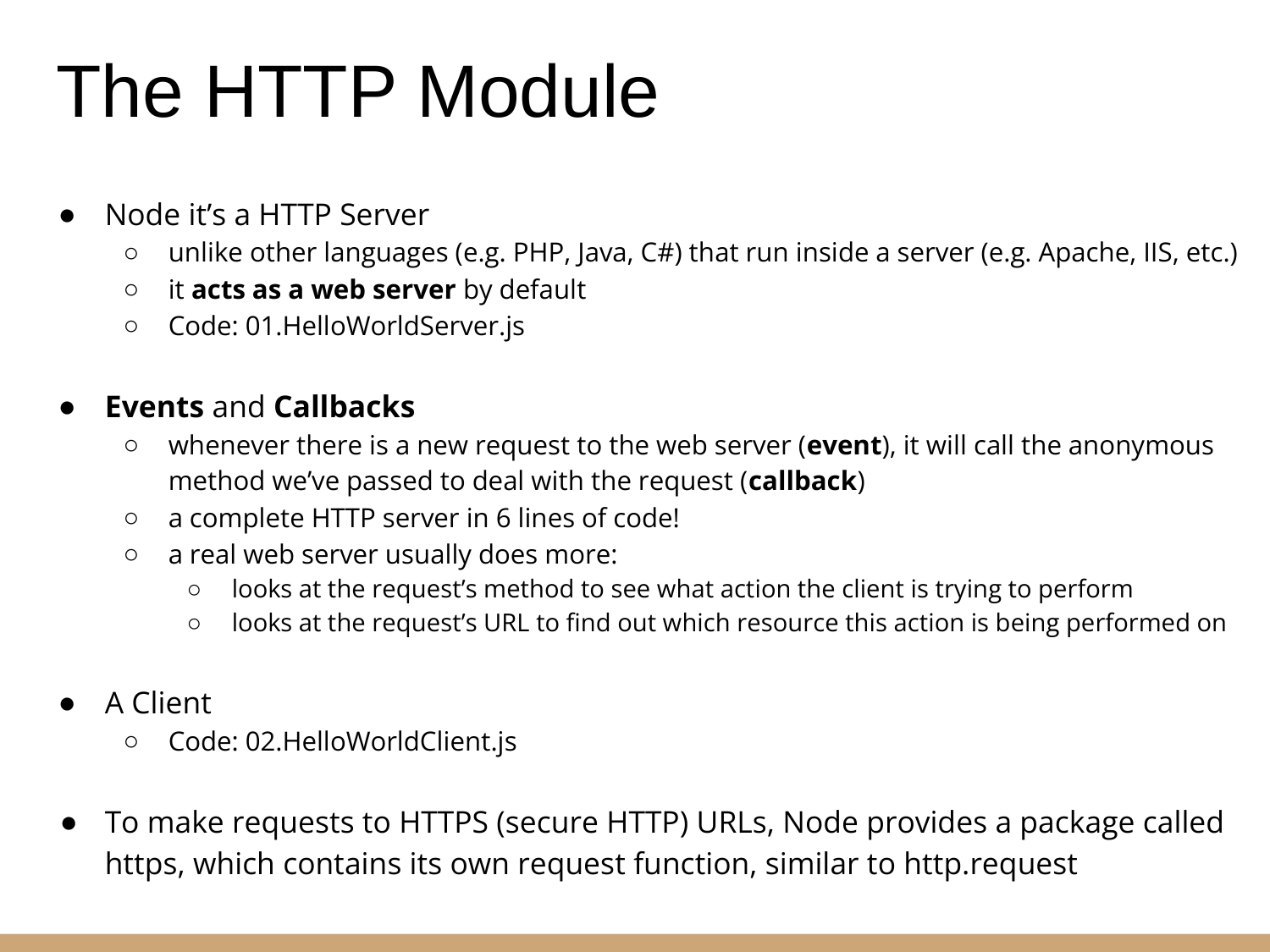

# The HTTP Module
Node it’s a HTTP Server
unlike other languages (e.g. PHP, Java, C#) that run inside a server (e.g. Apache, IIS, etc.)
it acts as a web server by default
Code: 01.HelloWorldServer.js

Events and Callbacks
whenever there is a new request to the web server (event), it will call the anonymous method we’ve passed to deal with the request (callback)
a complete HTTP server in 6 lines of code!
a real web server usually does more:
looks at the request’s method to see what action the client is trying to perform
looks at the request’s URL to find out which resource this action is being performed on

A Client
Code: 02.HelloWorldClient.js

To make requests to HTTPS (secure HTTP) URLs, Node provides a package called https, which contains its own request function, similar to http.request